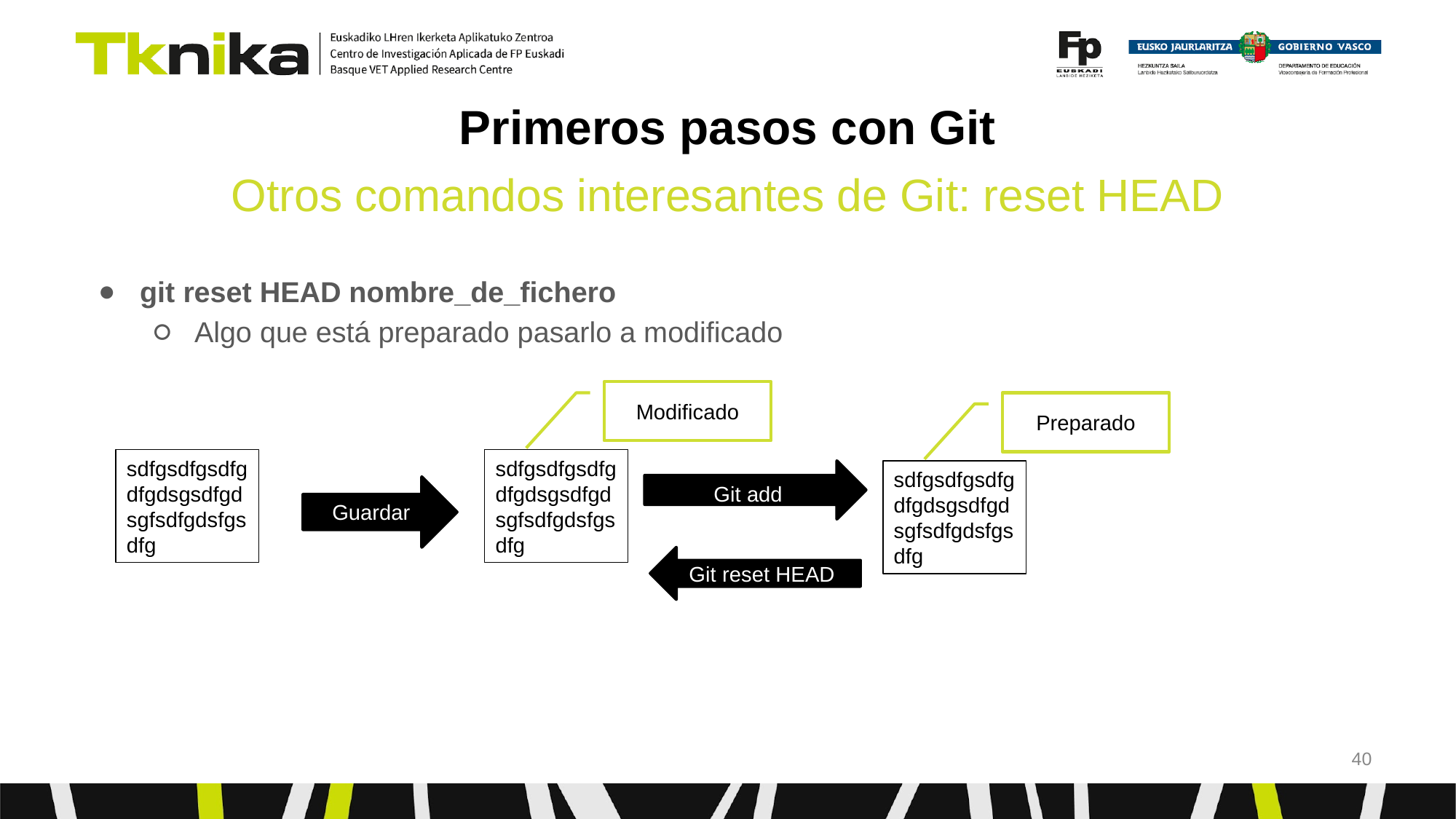

# Primeros pasos con Git
Otros comandos interesantes de Git: reset HEAD
git reset HEAD nombre_de_fichero
Algo que está preparado pasarlo a modificado
Modificado
sdfgsdfgsdfgdfgdsgsdfgdsgfsdfgdsfgsdfg
Preparado
sdfgsdfgsdfgdfgdsgsdfgdsgfsdfgdsfgsdfg
sdfgsdfgsdfgdfgdsgsdfgdsgfsdfgdsfgsdfg
Git add

Guardar
Git reset HEAD
40